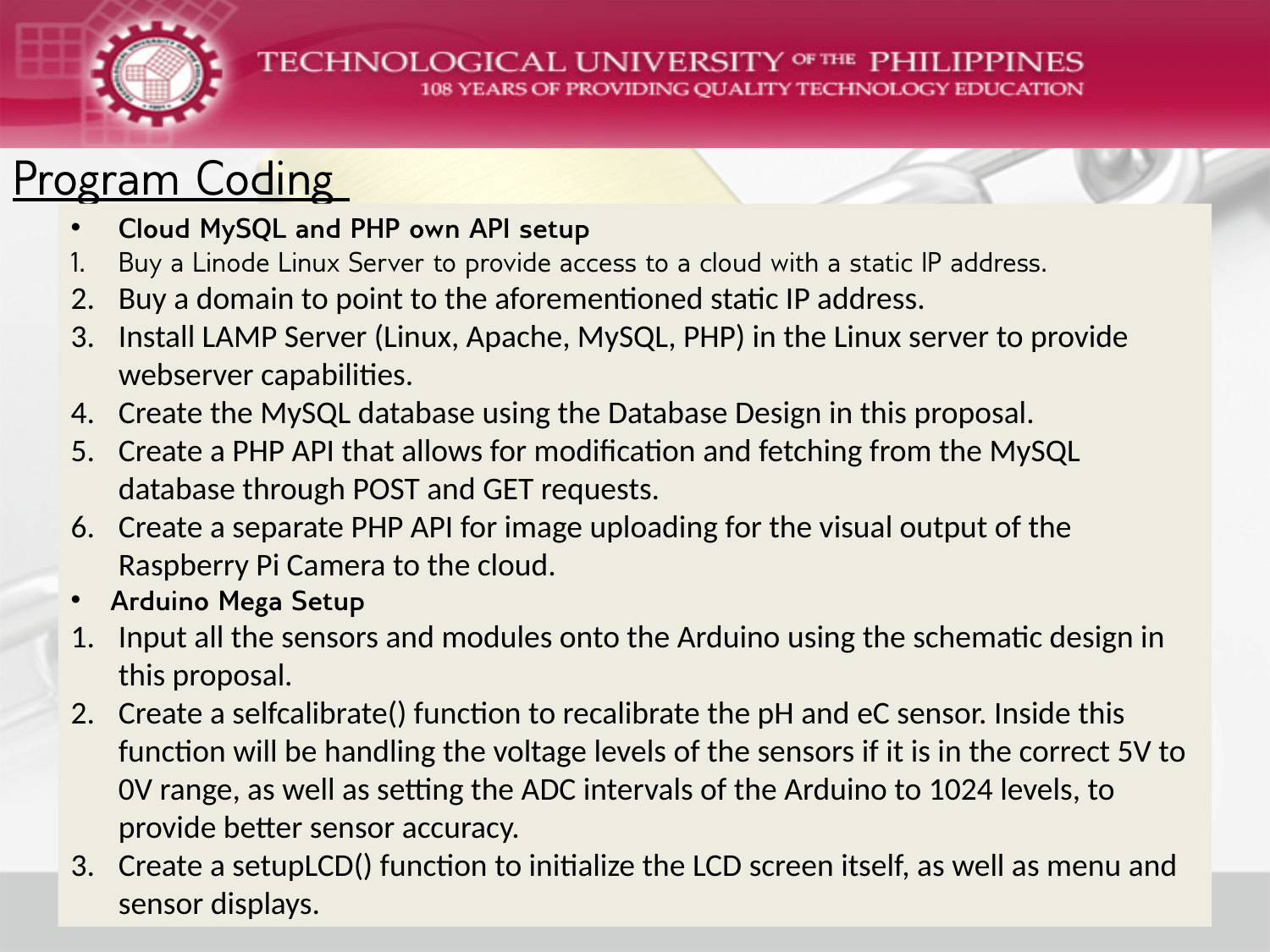

# Program Coding
Cloud MySQL and PHP own API setup
Buy a Linode Linux Server to provide access to a cloud with a static IP address.
Buy a domain to point to the aforementioned static IP address.
Install LAMP Server (Linux, Apache, MySQL, PHP) in the Linux server to provide webserver capabilities.
Create the MySQL database using the Database Design in this proposal.
Create a PHP API that allows for modification and fetching from the MySQL database through POST and GET requests.
Create a separate PHP API for image uploading for the visual output of the Raspberry Pi Camera to the cloud.
Arduino Mega Setup
Input all the sensors and modules onto the Arduino using the schematic design in this proposal.
Create a selfcalibrate() function to recalibrate the pH and eC sensor. Inside this function will be handling the voltage levels of the sensors if it is in the correct 5V to 0V range, as well as setting the ADC intervals of the Arduino to 1024 levels, to provide better sensor accuracy.
Create a setupLCD() function to initialize the LCD screen itself, as well as menu and sensor displays.